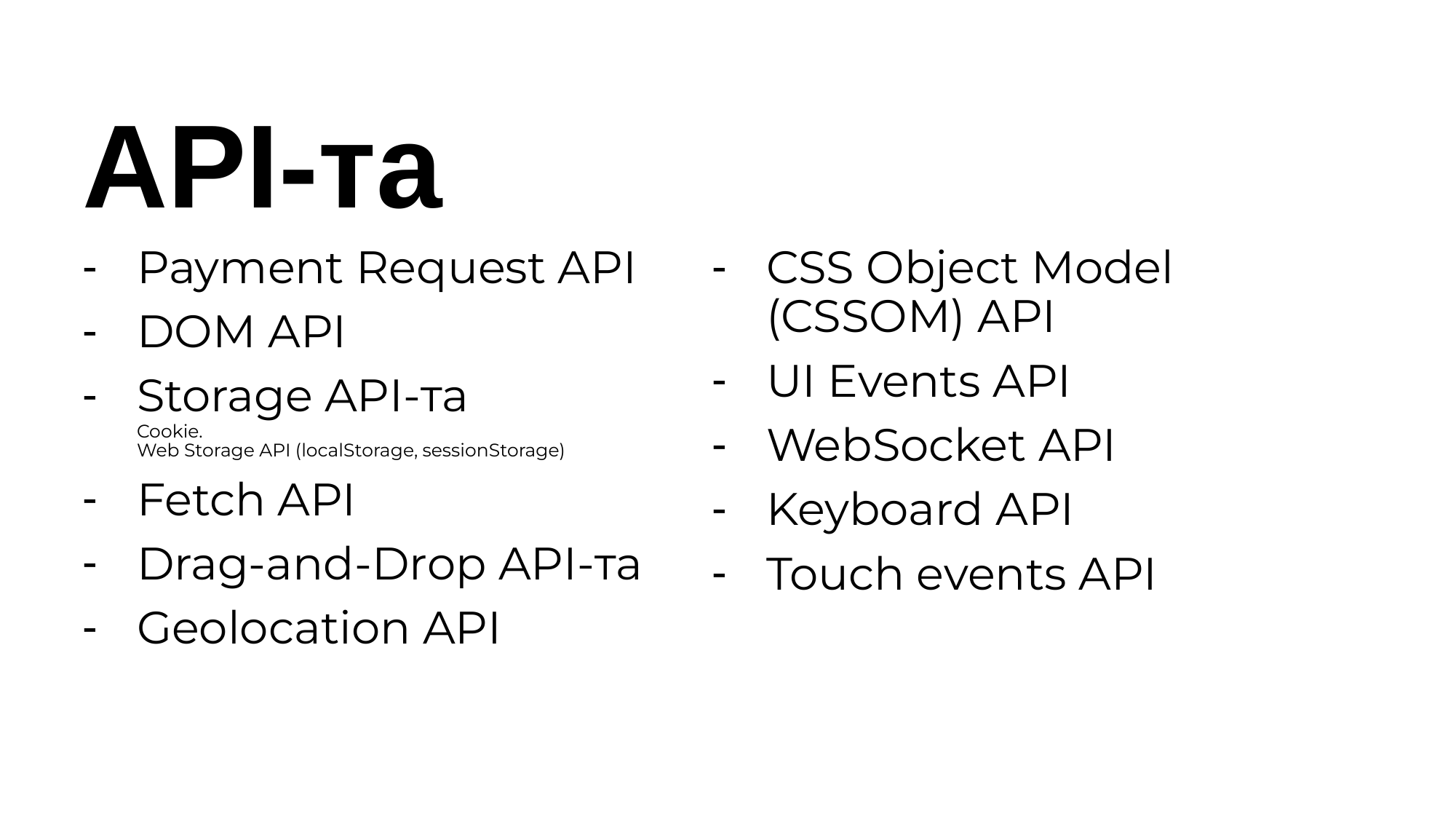

# API-та
Payment Request API
DOM API
Storage API-та
Cookie.
Web Storage API (localStorage, sessionStorage)
Fetch API
Drag-and-Drop API-та
Geolocation API
CSS Object Model (CSSOM) API
UI Events API
WebSocket API
Keyboard API
Touch events API